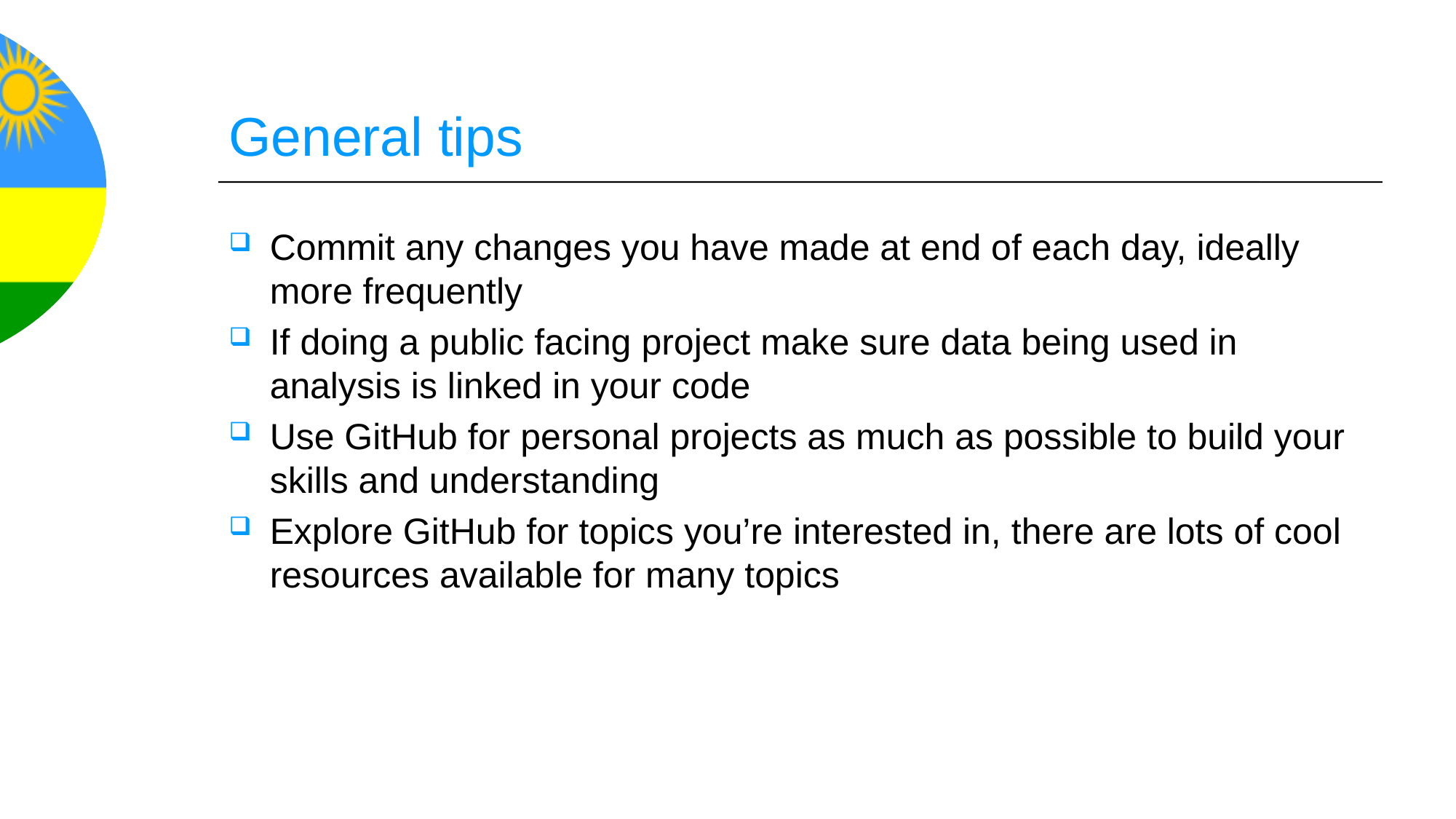

# General tips
Commit any changes you have made at end of each day, ideally more frequently
If doing a public facing project make sure data being used in analysis is linked in your code
Use GitHub for personal projects as much as possible to build your skills and understanding
Explore GitHub for topics you’re interested in, there are lots of cool resources available for many topics